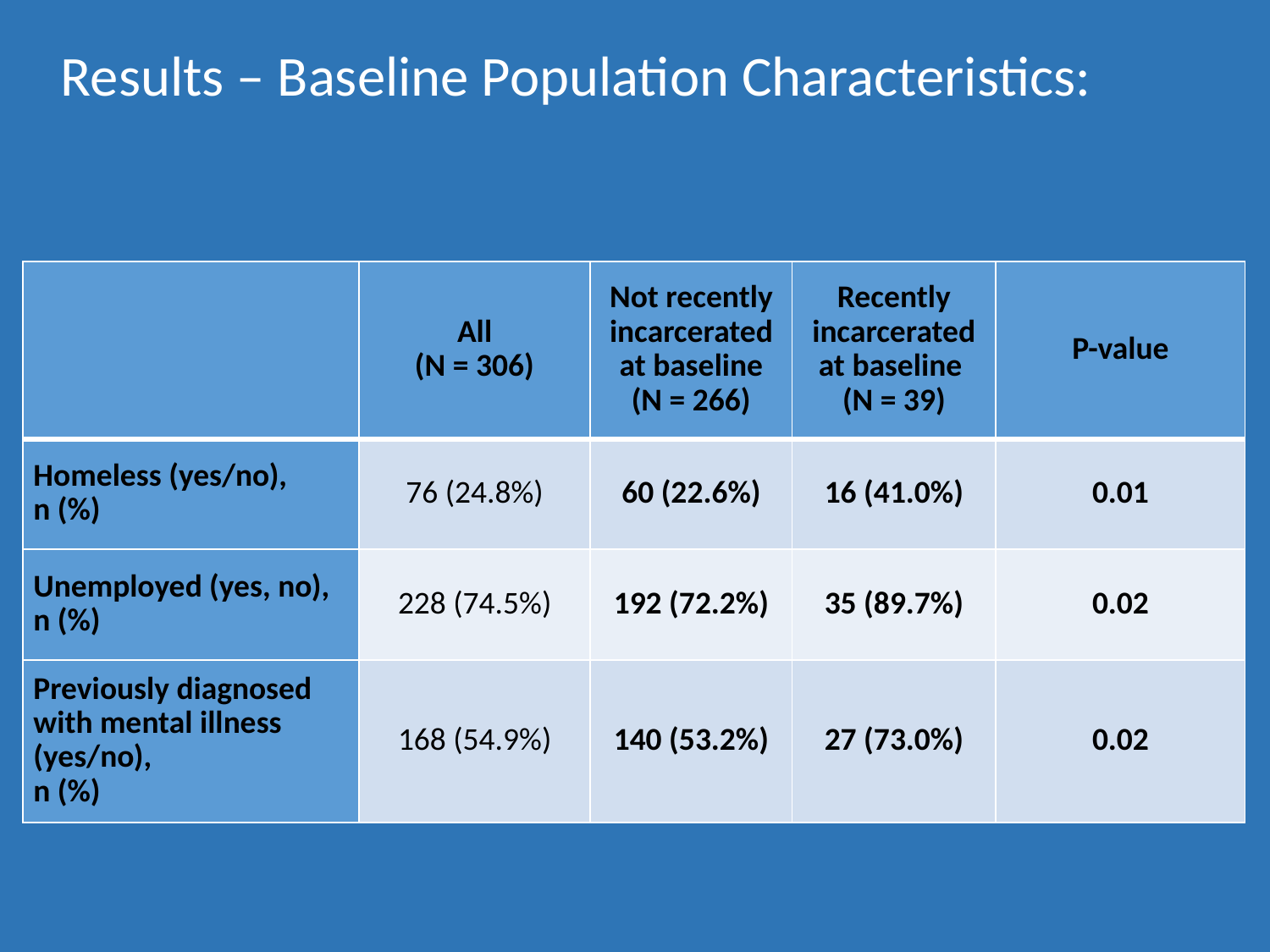

Results – Baseline Population Characteristics:
|  | All (N = 306) | Not recently incarcerated at baseline (N = 266) | Recently incarcerated at baseline (N = 39) | P-value |
| --- | --- | --- | --- | --- |
| Homeless (yes/no), n (%) | 76 (24.8%) | 60 (22.6%) | 16 (41.0%) | 0.01 |
| Unemployed (yes, no), n (%) | 228 (74.5%) | 192 (72.2%) | 35 (89.7%) | 0.02 |
| Previously diagnosed with mental illness (yes/no), n (%) | 168 (54.9%) | 140 (53.2%) | 27 (73.0%) | 0.02 |